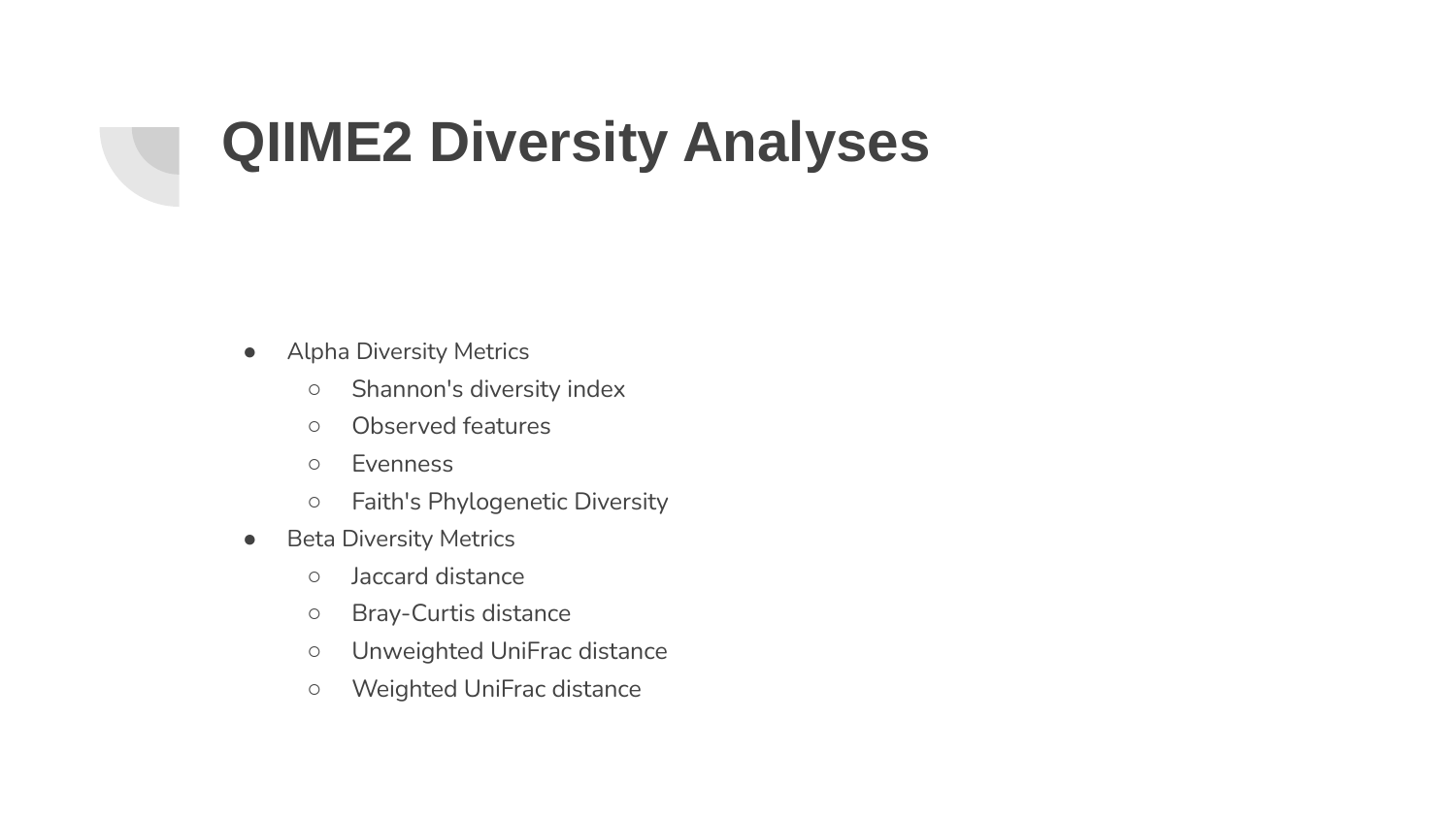

# QIIME2 Diversity Analyses
Alpha Diversity Metrics
Shannon's diversity index
Observed features
Evenness
Faith's Phylogenetic Diversity
Beta Diversity Metrics
Jaccard distance
Bray-Curtis distance
Unweighted UniFrac distance
Weighted UniFrac distance